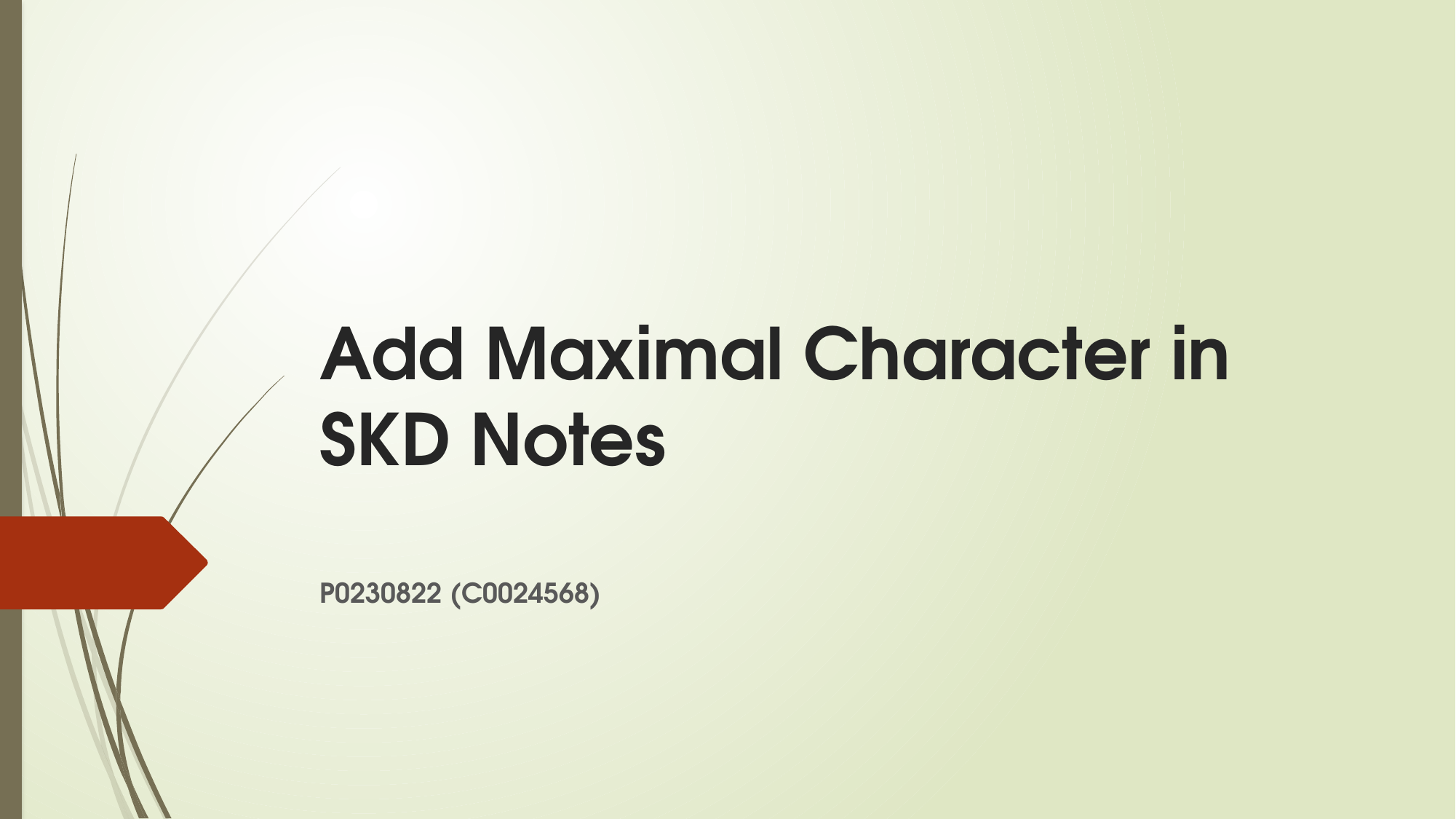

# Add Maximal Character in SKD Notes
P0230822 (C0024568)